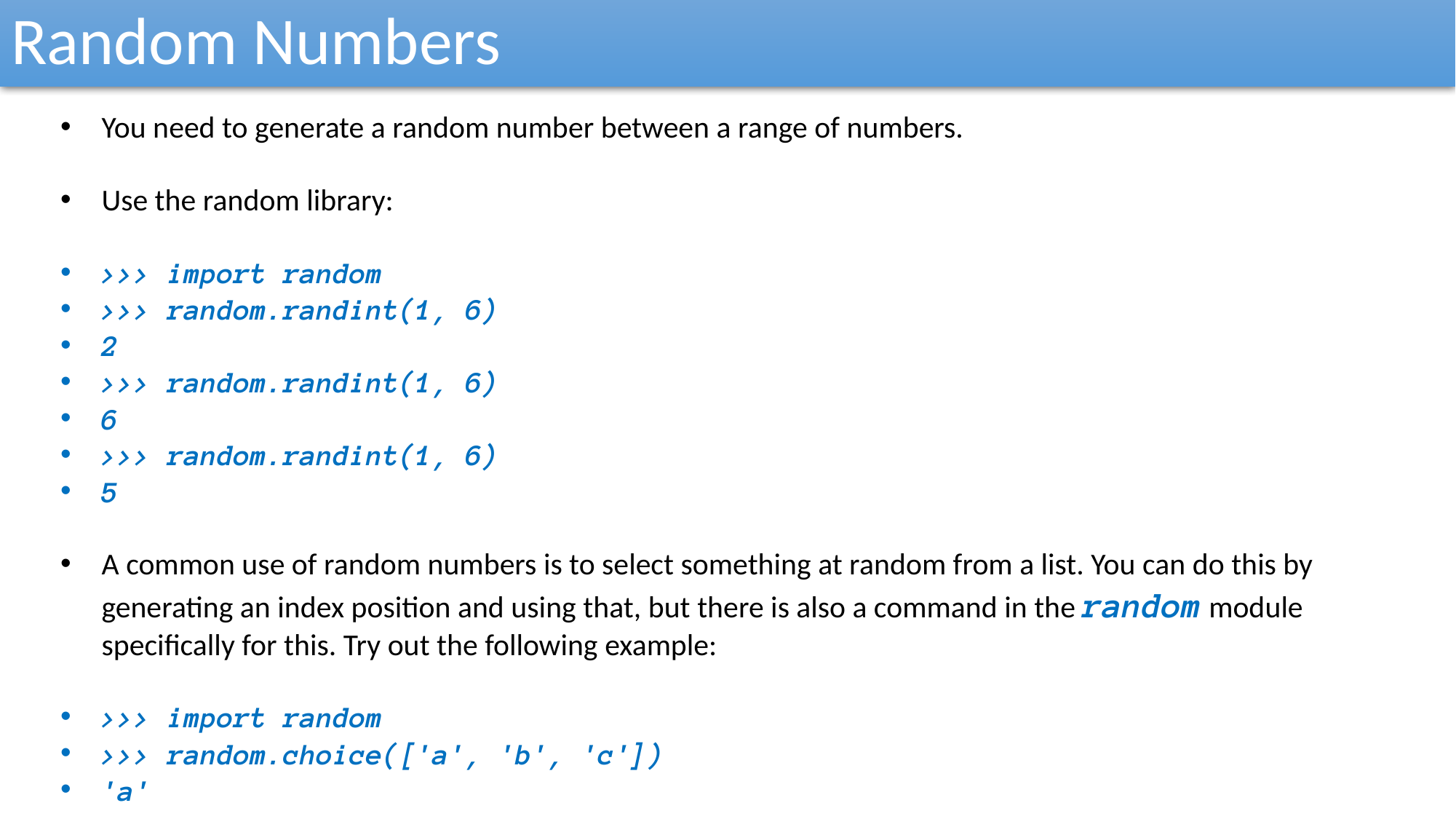

Random Numbers
You need to generate a random number between a range of numbers.

Use the random library:

>>> import random
>>> random.randint(1, 6)
2
>>> random.randint(1, 6)
6
>>> random.randint(1, 6)
5

A common use of random numbers is to select something at random from a list. You can do this by generating an index position and using that, but there is also a command in the random module specifically for this. Try out the following example:

>>> import random
>>> random.choice(['a', 'b', 'c'])
'a'